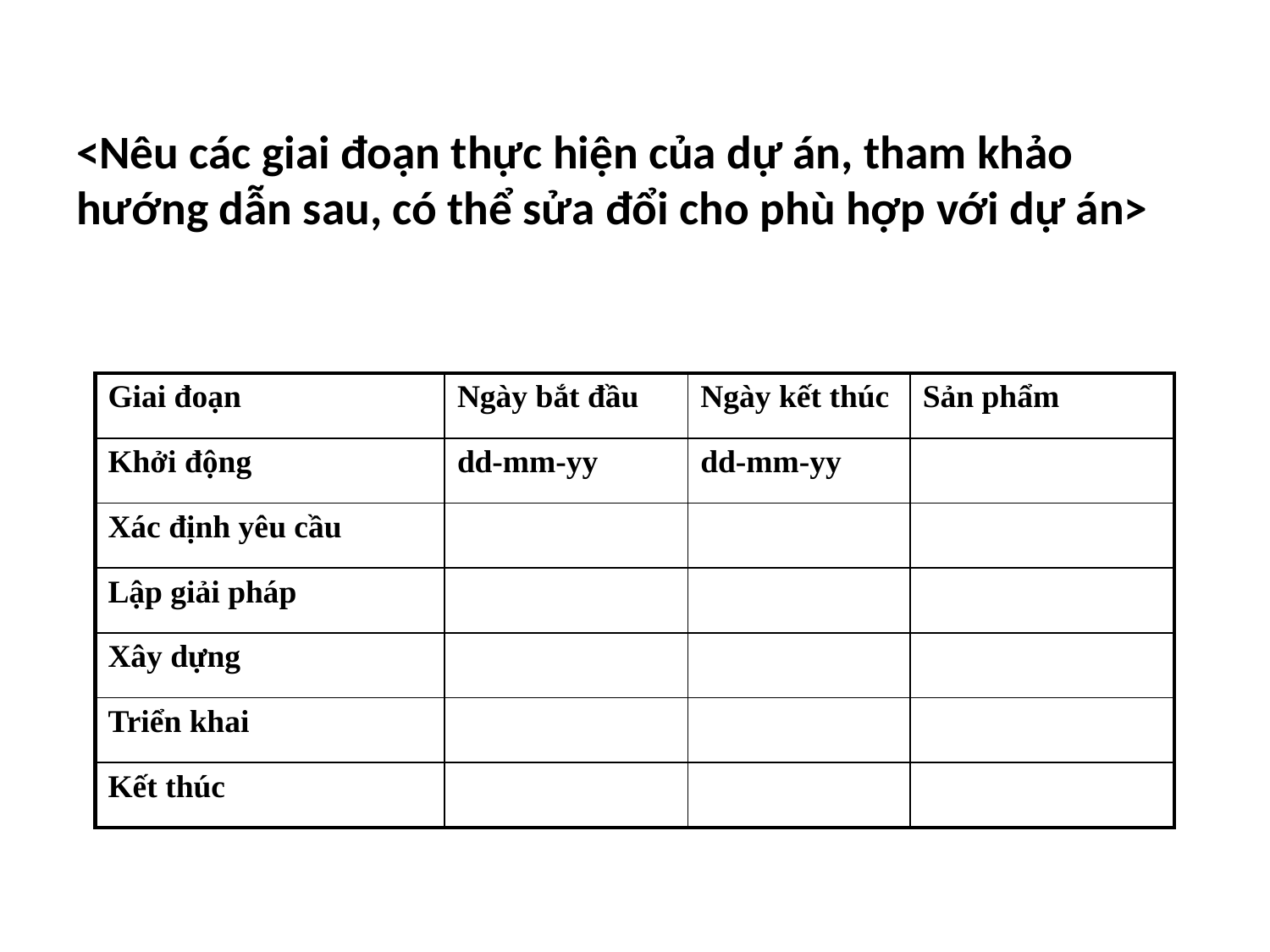

#
<Nêu các giai đoạn thực hiện của dự án, tham khảo hướng dẫn sau, có thể sửa đổi cho phù hợp với dự án>
| Giai đoạn | Ngày bắt đầu | Ngày kết thúc | Sản phẩm |
| --- | --- | --- | --- |
| Khởi động | dd-mm-yy | dd-mm-yy |  |
| Xác định yêu cầu |  |  |  |
| Lập giải pháp |  |  |  |
| Xây dựng |  |  |  |
| Triển khai |  |  |  |
| Kết thúc |  |  |  |